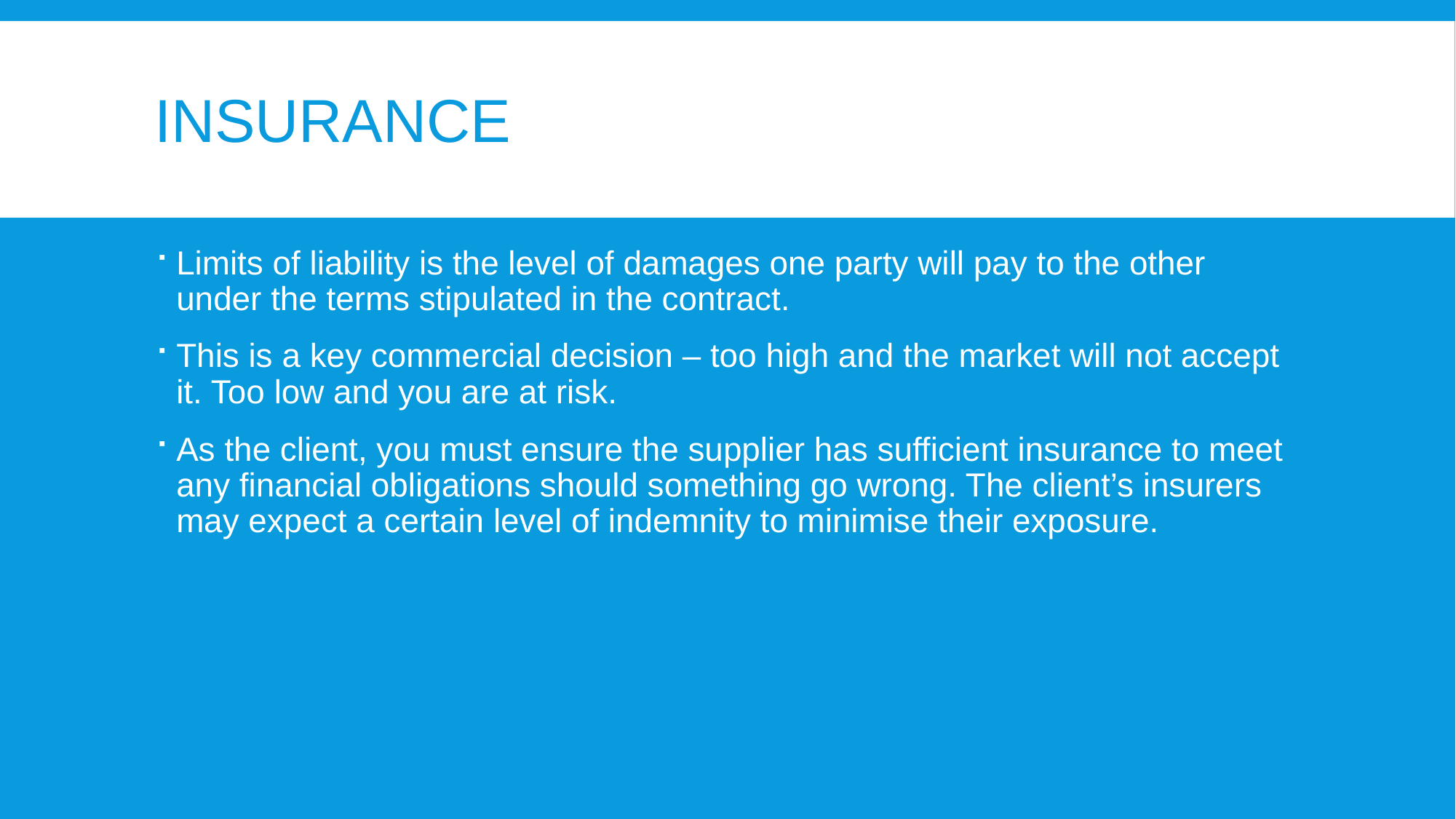

# insurance
Limits of liability is the level of damages one party will pay to the other under the terms stipulated in the contract.
This is a key commercial decision – too high and the market will not accept it. Too low and you are at risk.
As the client, you must ensure the supplier has sufficient insurance to meet any financial obligations should something go wrong. The client’s insurers may expect a certain level of indemnity to minimise their exposure.